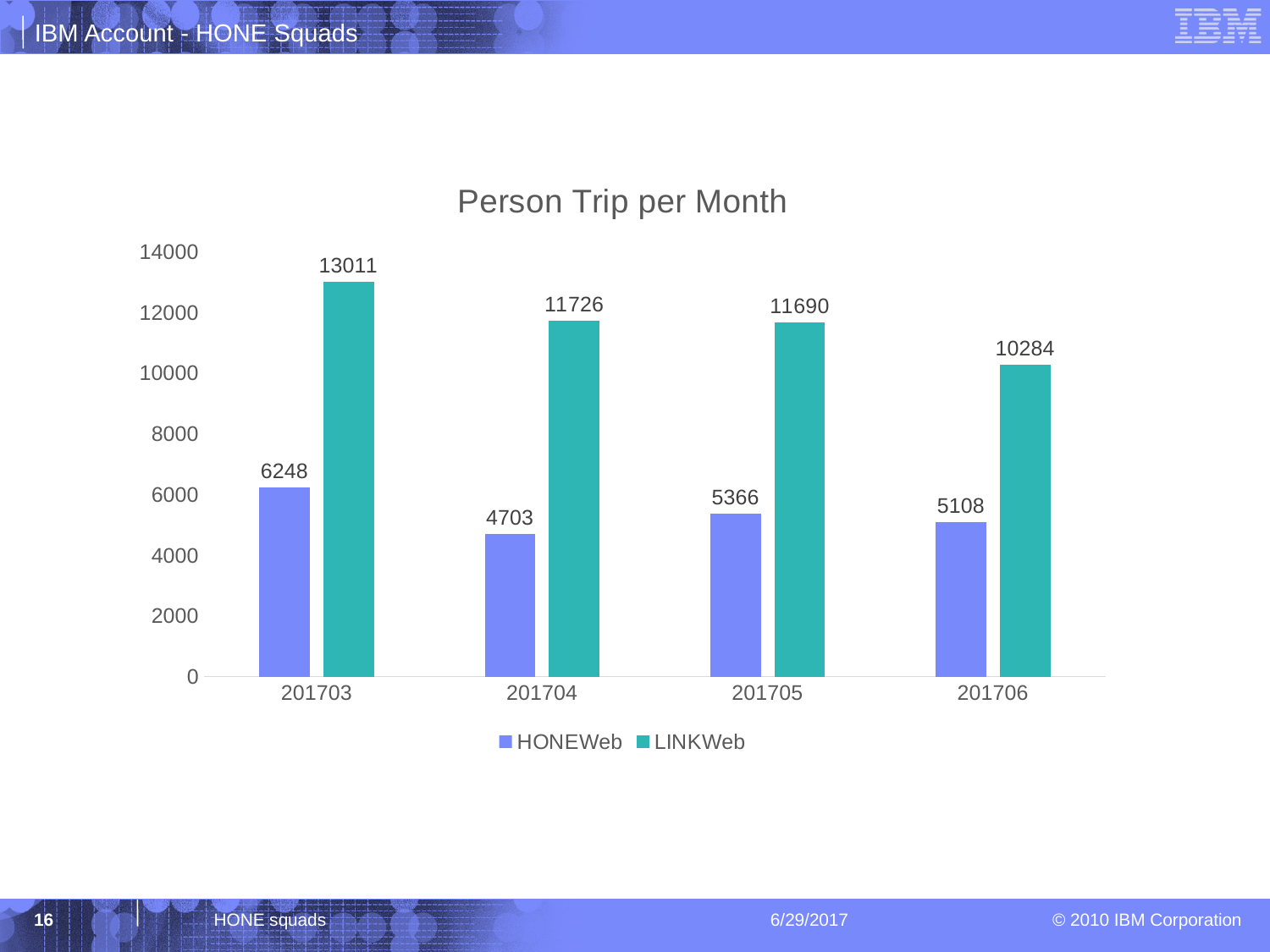

### Chart: Person Trip per Month

| Category | HONEWeb | LINKWeb |
|---|---|---|
| 201703 | 6248.0 | 13011.0 |
| 201704 | 4703.0 | 11726.0 |
| 201705 | 5366.0 | 11690.0 |
| 201706 | 5108.0 | 10284.0 |
16
HONE squads
6/29/2017